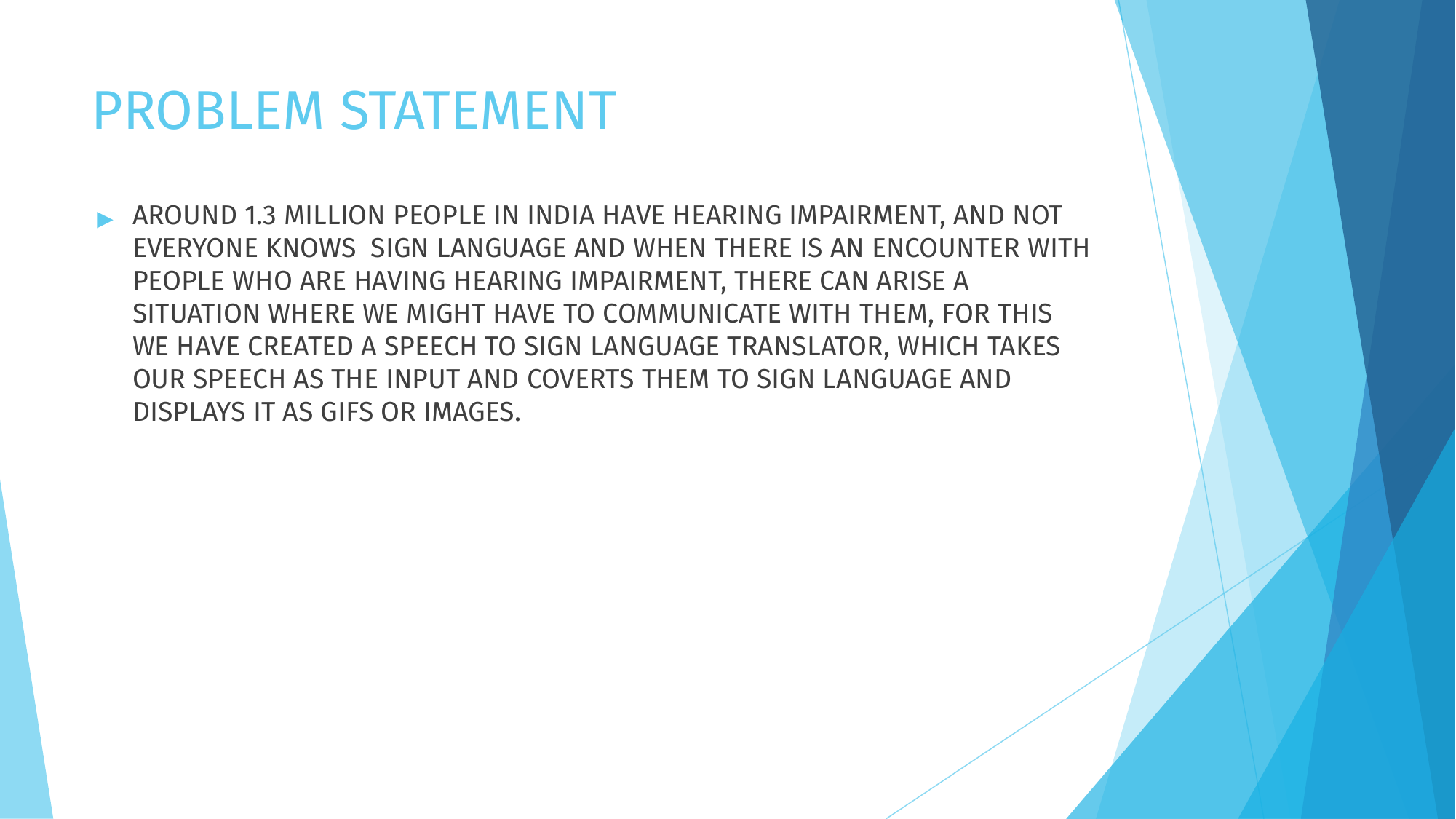

PROBLEM STATEMENT
AROUND 1.3 MILLION PEOPLE IN INDIA HAVE HEARING IMPAIRMENT, AND NOT EVERYONE KNOWS  SIGN LANGUAGE AND WHEN THERE IS AN ENCOUNTER WITH PEOPLE WHO ARE HAVING HEARING IMPAIRMENT, THERE CAN ARISE A SITUATION WHERE WE MIGHT HAVE TO COMMUNICATE WITH THEM, FOR THIS WE HAVE CREATED A SPEECH TO SIGN LANGUAGE TRANSLATOR, WHICH TAKES OUR SPEECH AS THE INPUT AND COVERTS THEM TO SIGN LANGUAGE AND DISPLAYS IT AS GIFS OR IMAGES.